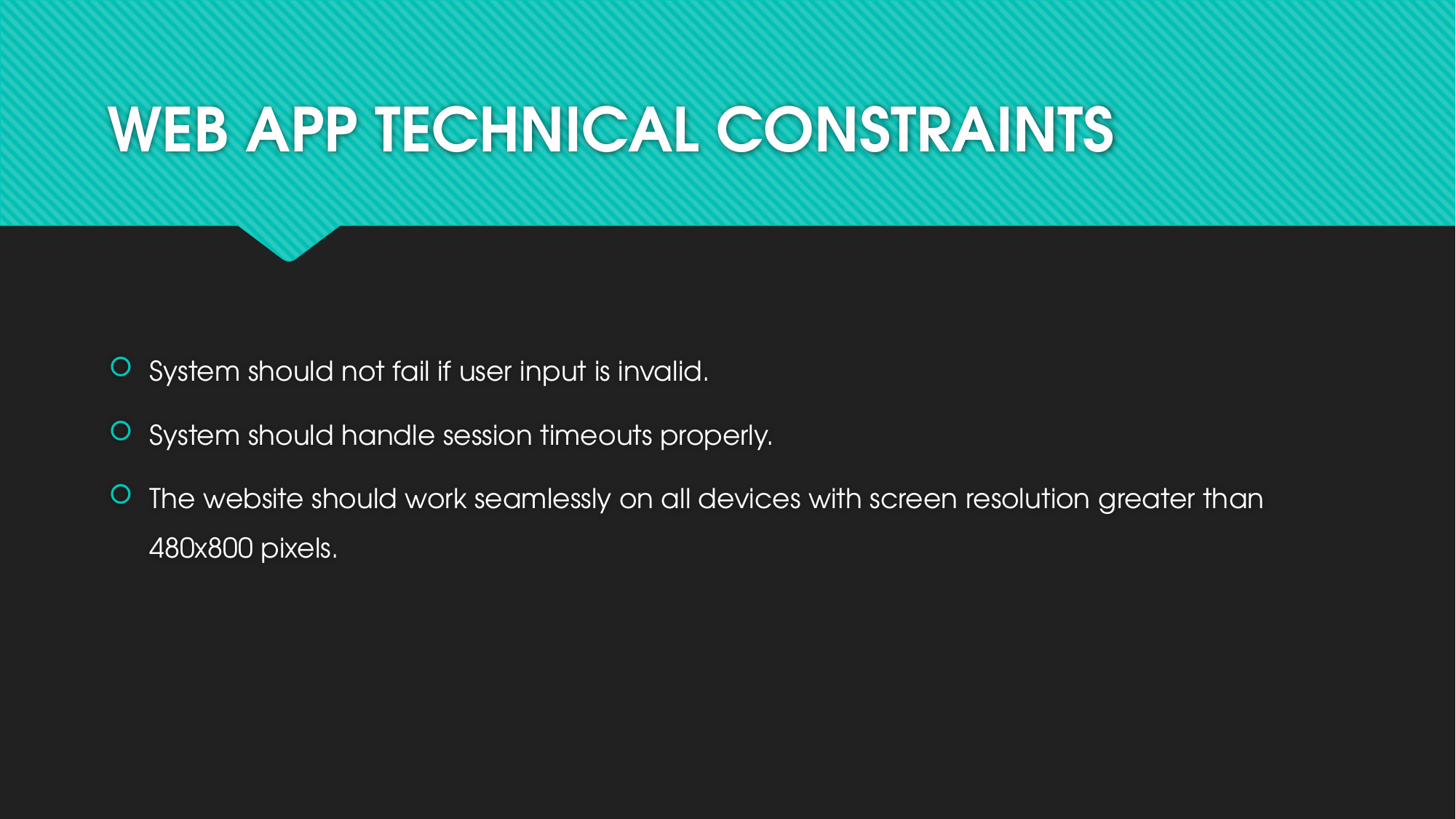

# WEB APP TECHNICAL CONSTRAINTS
System should not fail if user input is invalid.
System should handle session timeouts properly.
The website should work seamlessly on all devices with screen resolution greater than 480x800 pixels.